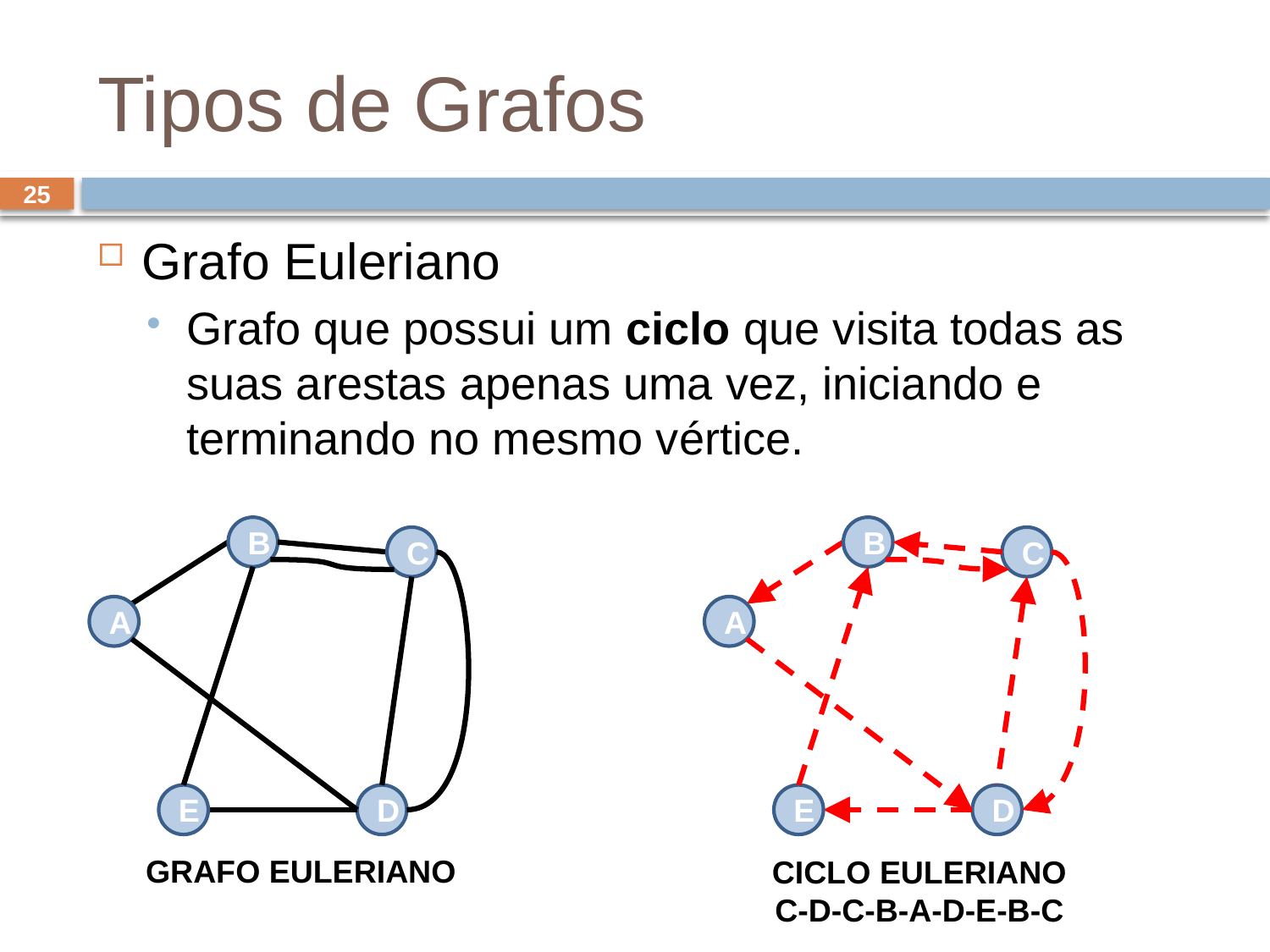

# Tipos de Grafos
25
Grafo Euleriano
Grafo que possui um ciclo que visita todas as suas arestas apenas uma vez, iniciando e terminando no mesmo vértice.
B
B
C
C
A
A
E
D
E
D
GRAFO EULERIANO
CICLO EULERIANO
C-D-C-B-A-D-E-B-C